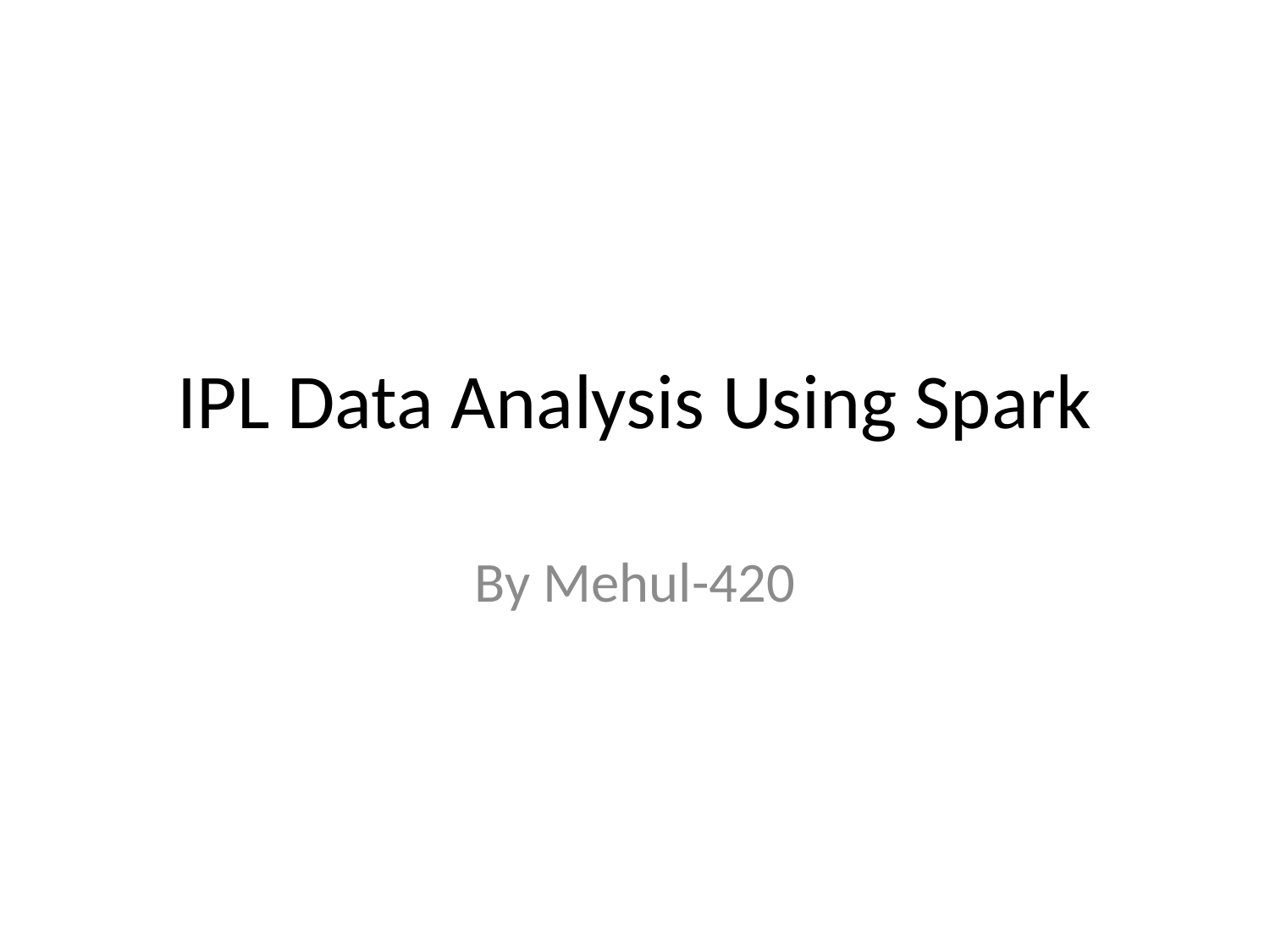

# IPL Data Analysis Using Spark
By Mehul-420